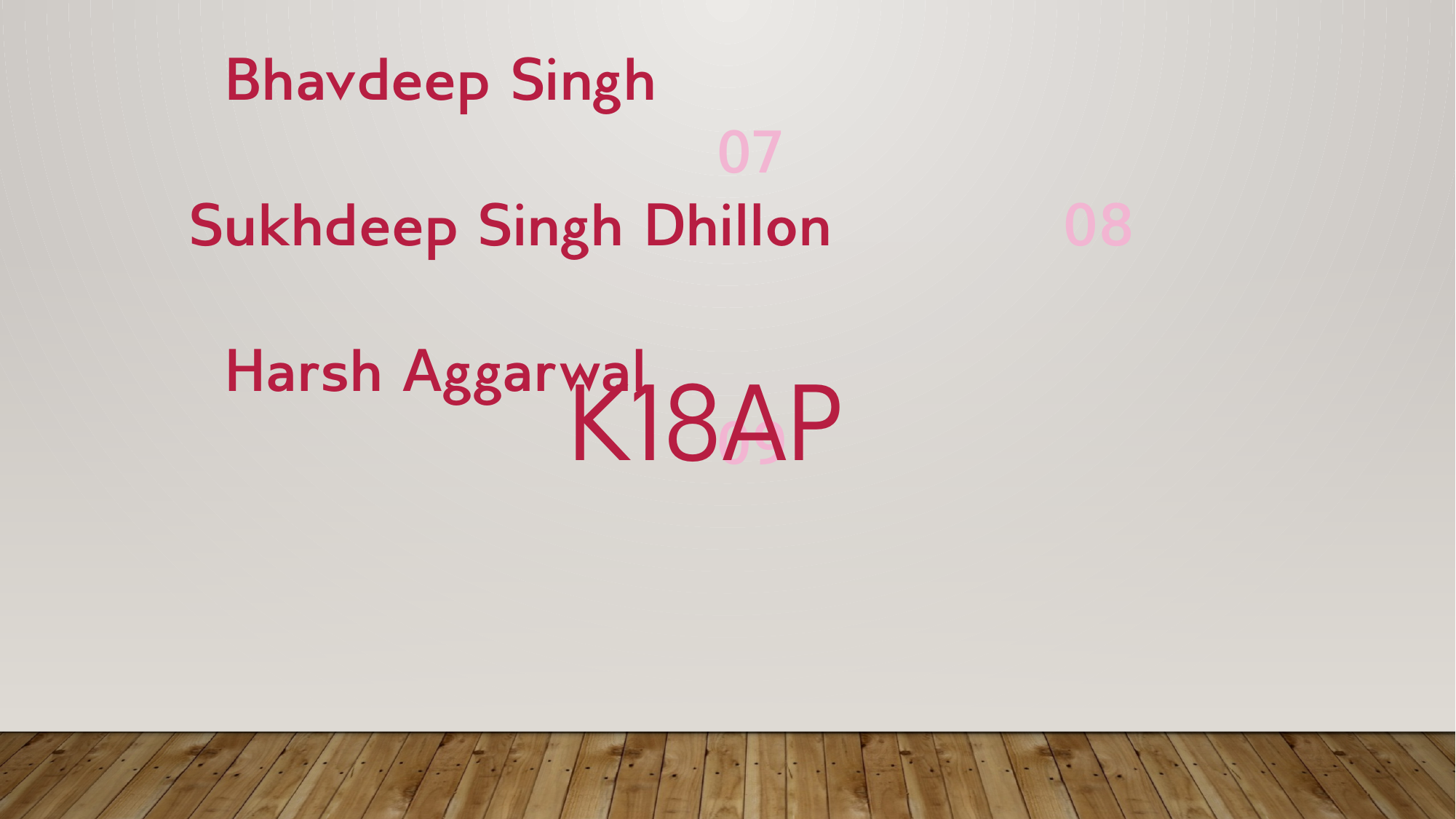

Bhavdeep Singh							07
Sukhdeep Singh Dhillon			08
Harsh Aggarwal							09
K18AP